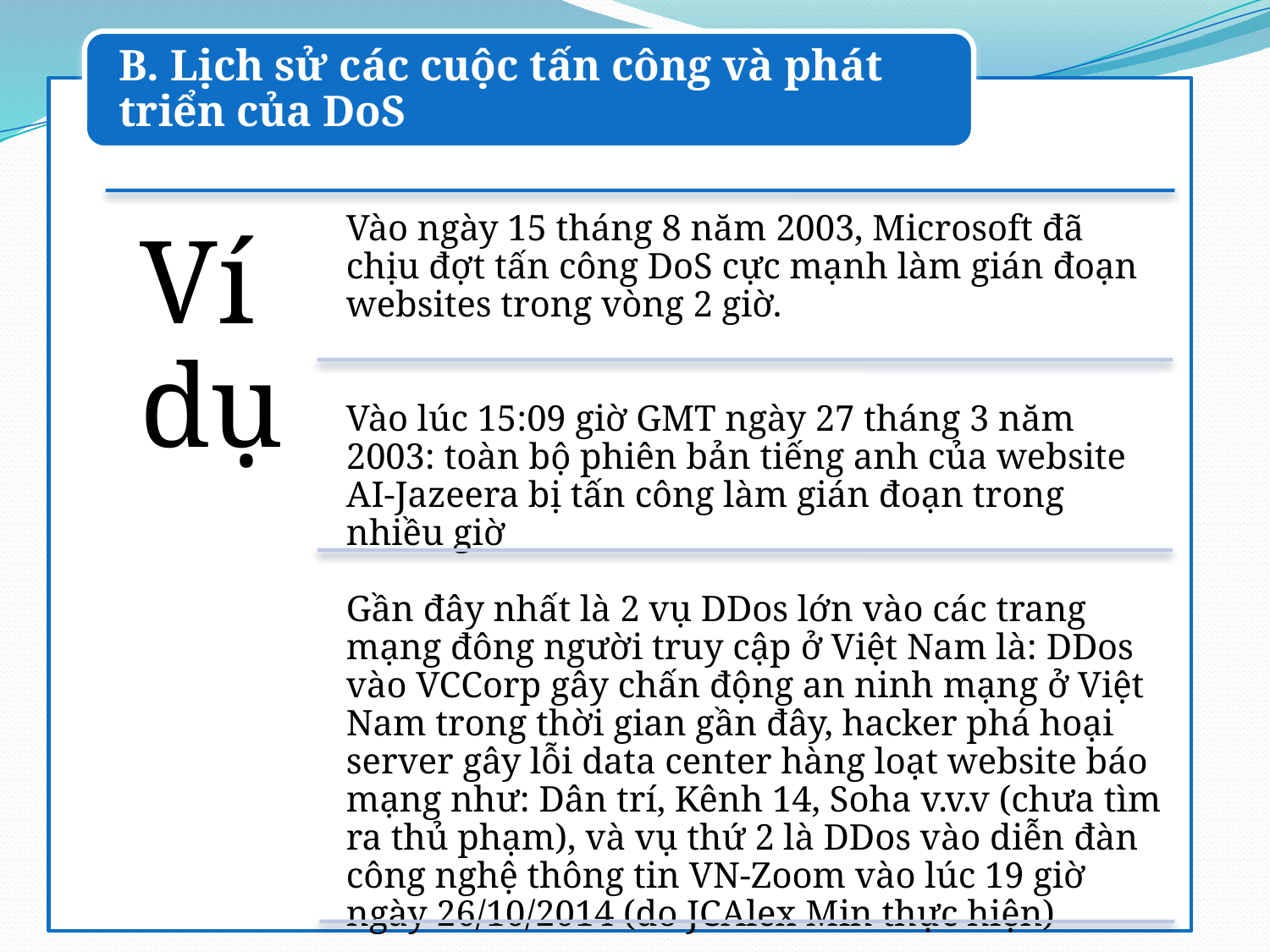

B. Lịch sử các cuộc tấn công và phát triển của DoS

Ví dụ
Vào ngày 15 tháng 8 năm 2003, Microsoft đã chịu đợt tấn công DoS cực mạnh làm gián đoạn websites trong vòng 2 giờ.
Vào lúc 15:09 giờ GMT ngày 27 tháng 3 năm 2003: toàn bộ phiên bản tiếng anh của website AI-Jazeera bị tấn công làm gián đoạn trong nhiều giờ
Gần đây nhất là 2 vụ DDos lớn vào các trang mạng đông người truy cập ở Việt Nam là: DDos vào VCCorp gây chấn động an ninh mạng ở Việt Nam trong thời gian gần đây, hacker phá hoại server gây lỗi data center hàng loạt website báo mạng như: Dân trí, Kênh 14, Soha v.v.v (chưa tìm ra thủ phạm), và vụ thứ 2 là DDos vào diễn đàn công nghệ thông tin VN-Zoom vào lúc 19 giờ ngày 26/10/2014 (do JCAlex Min thực hiện)